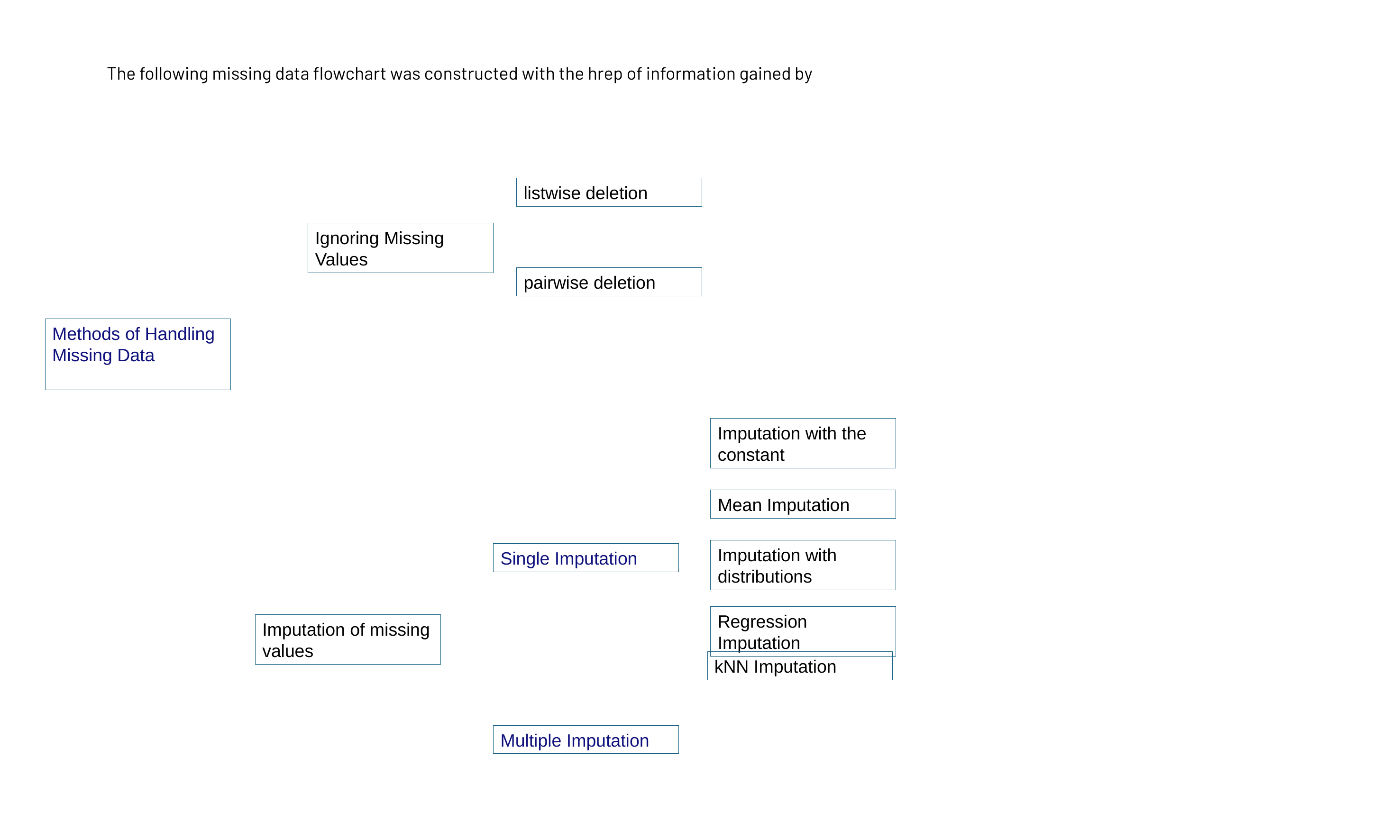

The following missing data flowchart was constructed with the hrep of information gained by
listwise deletion
Ignoring Missing Values
pairwise deletion
Methods of Handling Missing Data

Imputation with the constant
Mean Imputation
Imputation with distributions
Single Imputation
Regression Imputation
Imputation of missing values
kNN Imputation
Multiple Imputation